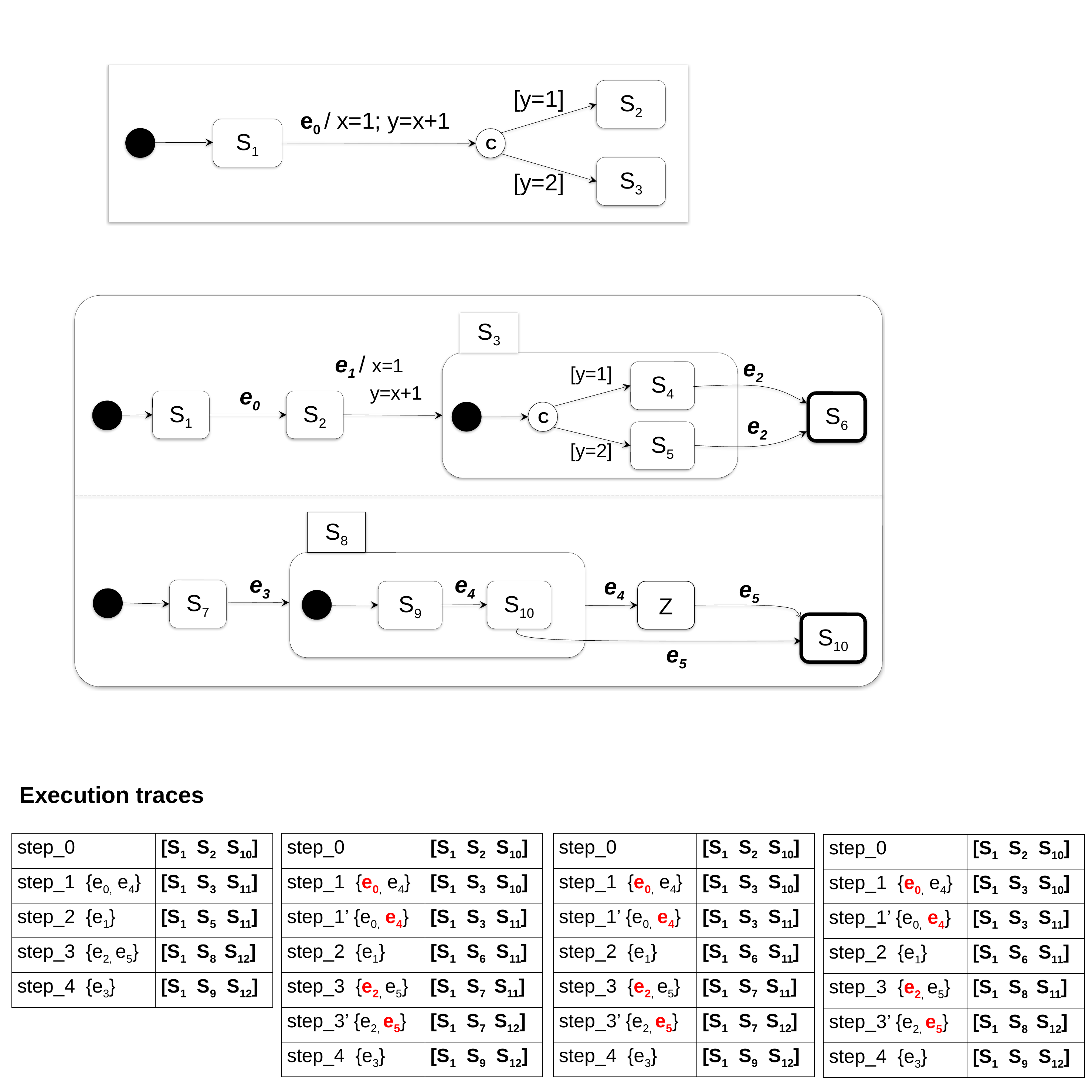

S2
[y=1]
e0 / x=1; y=x+1
S1

C
S3
[y=2]

S3
e1 / x=1
          y=x+1
e2

[y=1]
S4
e0

S1
S2
S6

C
e2
S5

[y=2]
S8

e3
e4
e4
e5
S7
S10
S9
Z

S10

e5
Execution traces
| step\_0 | [S1 S2 S10] |
| --- | --- |
| step\_1 {e0, e4} | [S1 S3 S11] |
| step\_2 {e1} | [S1 S5 S11] |
| step\_3 {e2, e5} | [S1 S8 S12] |
| step\_4 {e3} | [S1 S9 S12] |
| step\_0 | [S1 S2 S10] |
| --- | --- |
| step\_1 {e0, e4} | [S1 S3 S10] |
| step\_1’ {e0, e4} | [S1 S3 S11] |
| step\_2 {e1} | [S1 S6 S11] |
| step\_3 {e2, e5} | [S1 S7 S11] |
| step\_3’ {e2, e5} | [S1 S7 S12] |
| step\_4 {e3} | [S1 S9 S12] |
| step\_0 | [S1 S2 S10] |
| --- | --- |
| step\_1 {e0, e4} | [S1 S3 S10] |
| step\_1’ {e0, e4} | [S1 S3 S11] |
| step\_2 {e1} | [S1 S6 S11] |
| step\_3 {e2, e5} | [S1 S7 S11] |
| step\_3’ {e2, e5} | [S1 S7 S12] |
| step\_4 {e3} | [S1 S9 S12] |
| step\_0 | [S1 S2 S10] |
| --- | --- |
| step\_1 {e0, e4} | [S1 S3 S10] |
| step\_1’ {e0, e4} | [S1 S3 S11] |
| step\_2 {e1} | [S1 S6 S11] |
| step\_3 {e2, e5} | [S1 S8 S11] |
| step\_3’ {e2, e5} | [S1 S8 S12] |
| step\_4 {e3} | [S1 S9 S12] |